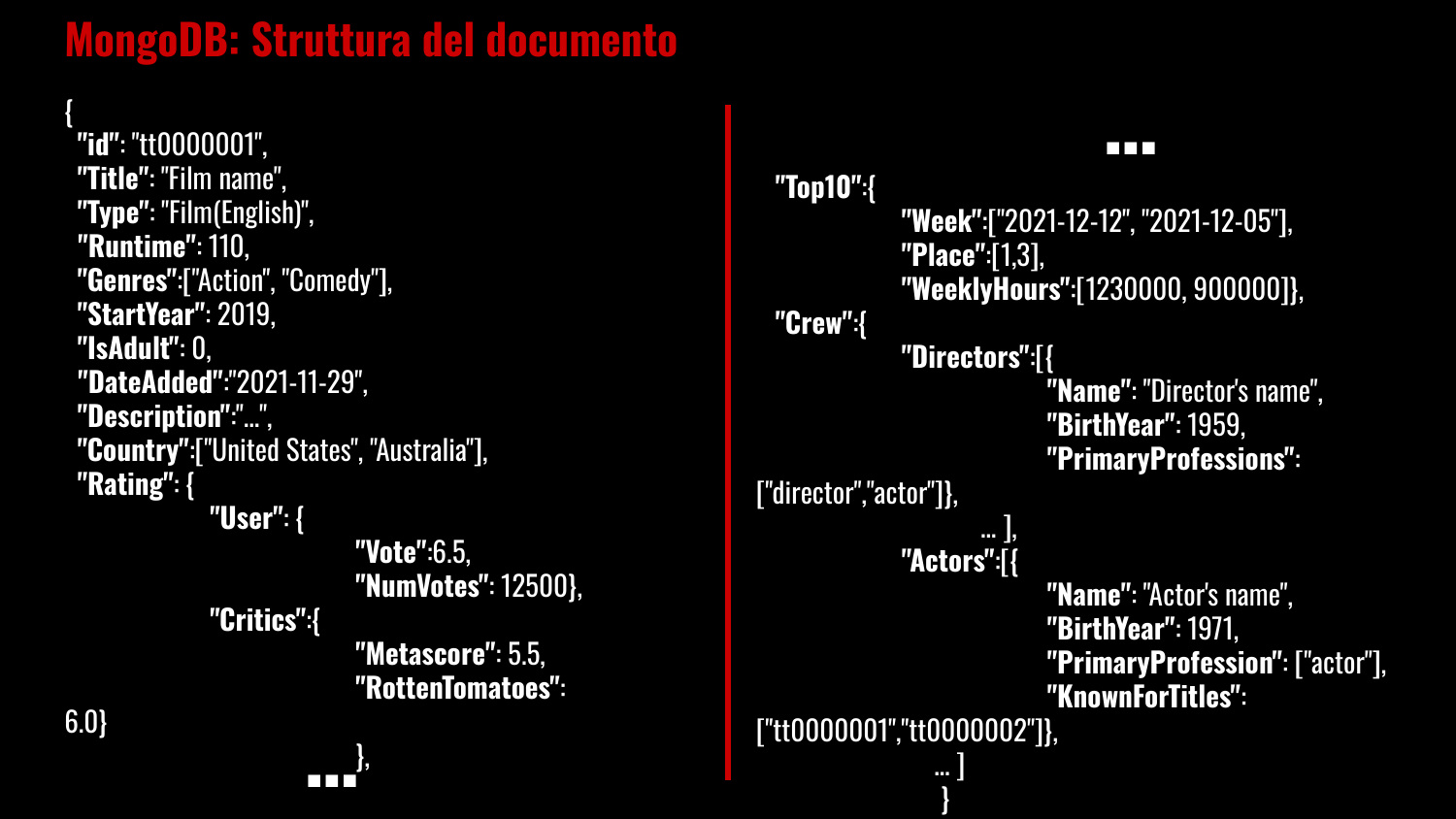

# MongoDB: Struttura del documento
 …
   "Top10":{
   	"Week":["2021-12-12", "2021-12-05"],
   	"Place":[1,3],
   	"WeeklyHours":[1230000, 900000]},
   "Crew":{
       	"Directors":[{
        		"Name": "Director's name",
        		"BirthYear": 1959,
        		"PrimaryProfessions":["director","actor"]},
 … ],
       	"Actors":[{
        		"Name": "Actor's name",
        		"BirthYear": 1971,
        		"PrimaryProfession": ["actor"],
        		"KnownForTitles":["tt0000001","tt0000002"]},
     … ]
        	      }
  }

{
  "id": "tt0000001",
  "Title": "Film name",
  "Type": "Film(English)",
  "Runtime": 110,
  "Genres":["Action", "Comedy"],
  "StartYear": 2019,
  "IsAdult": 0,
  "DateAdded":"2021-11-29",
  "Description":"...",
  "Country":["United States", "Australia"],
  "Rating": {
  	"User": {
        		"Vote":6.5,
        		"NumVotes": 12500},
    	"Critics":{
        		"Metascore": 5.5,
        		"RottenTomatoes": 6.0}
    		},
…